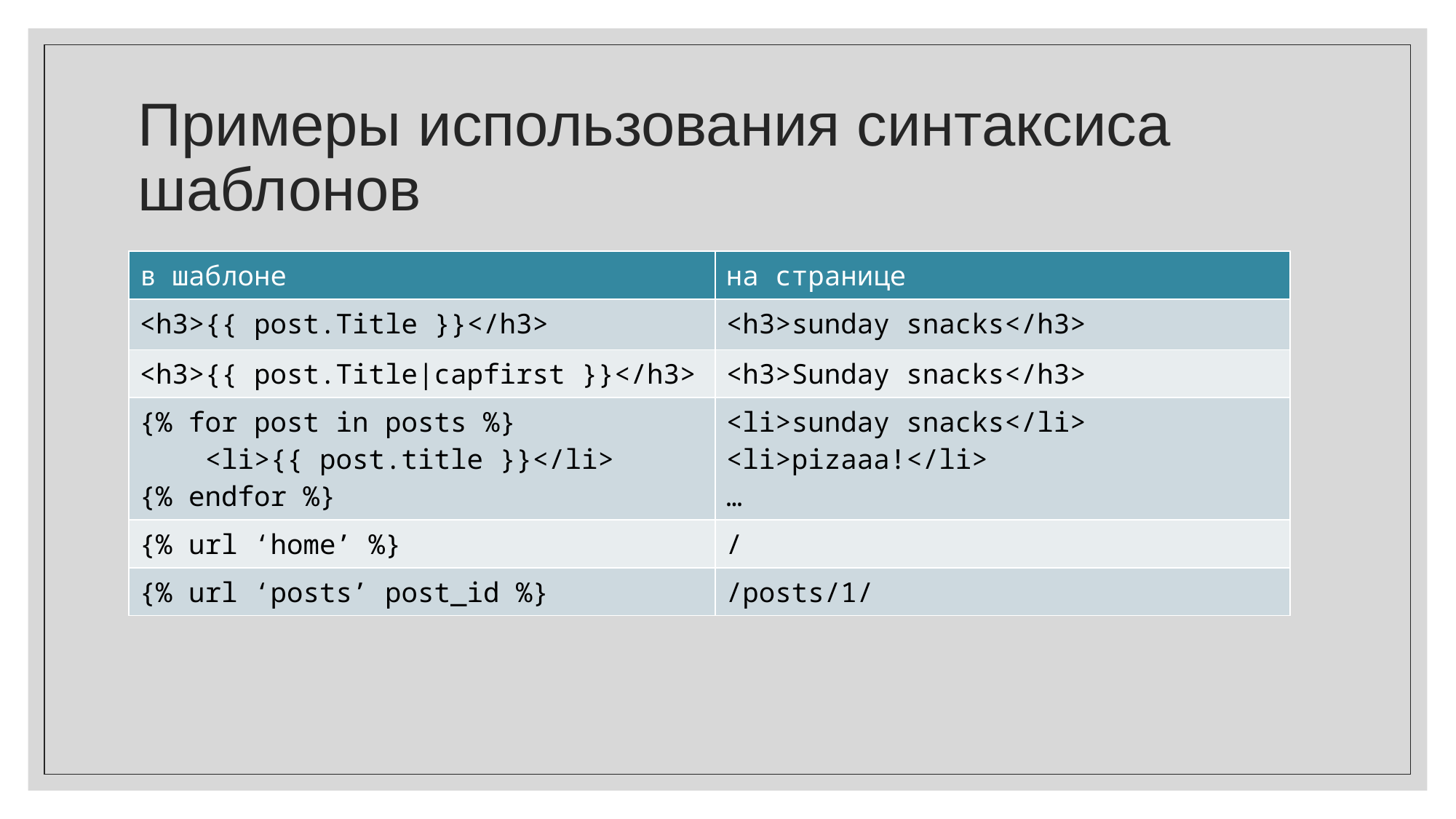

# Примеры использования синтаксиса шаблонов
| в шаблоне | на странице |
| --- | --- |
| <h3>{{ post.Title }}</h3> | <h3>sunday snacks</h3> |
| <h3>{{ post.Title|capfirst }}</h3> | <h3>Sunday snacks</h3> |
| {% for post in posts %} <li>{{ post.title }}</li> {% endfor %} | <li>sunday snacks</li> <li>pizaaa!</li> … |
| {% url ‘home’ %} | / |
| {% url ‘posts’ post\_id %} | /posts/1/ |